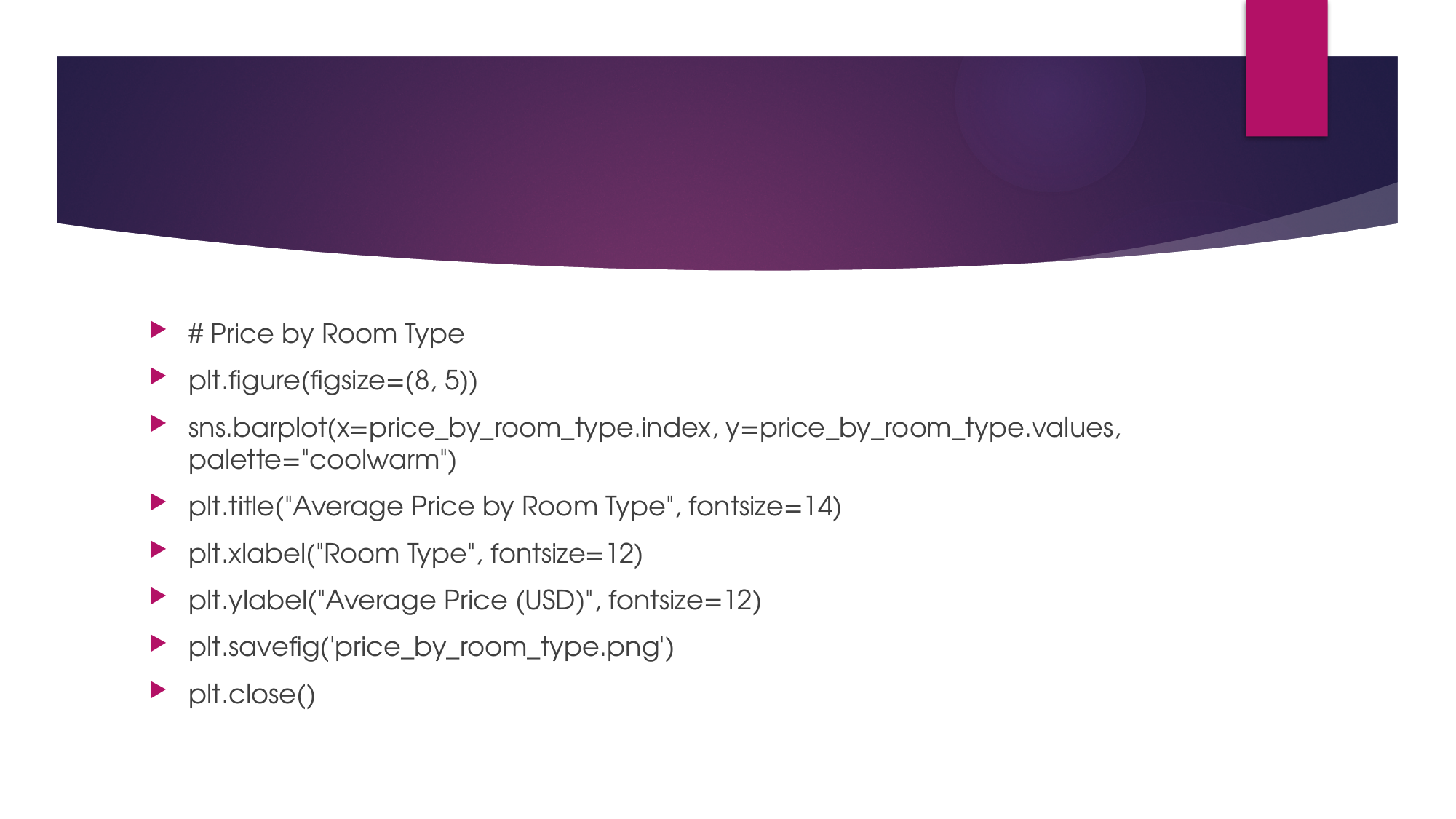

#
# Price by Room Type
plt.figure(figsize=(8, 5))
sns.barplot(x=price_by_room_type.index, y=price_by_room_type.values, palette="coolwarm")
plt.title("Average Price by Room Type", fontsize=14)
plt.xlabel("Room Type", fontsize=12)
plt.ylabel("Average Price (USD)", fontsize=12)
plt.savefig('price_by_room_type.png')
plt.close()